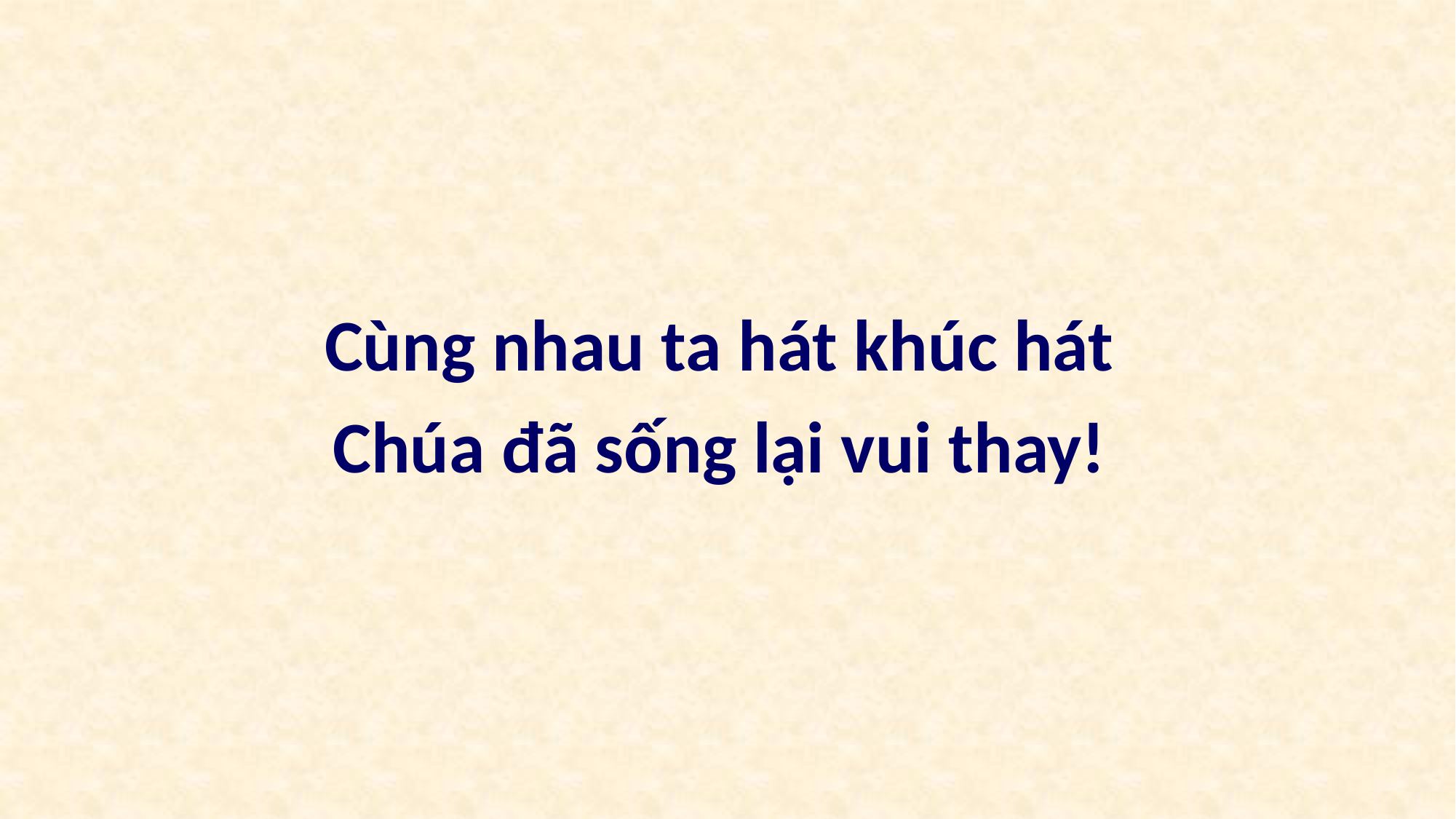

Cùng nhau ta hát khúc hát
Chúa đã sống lại vui thay!